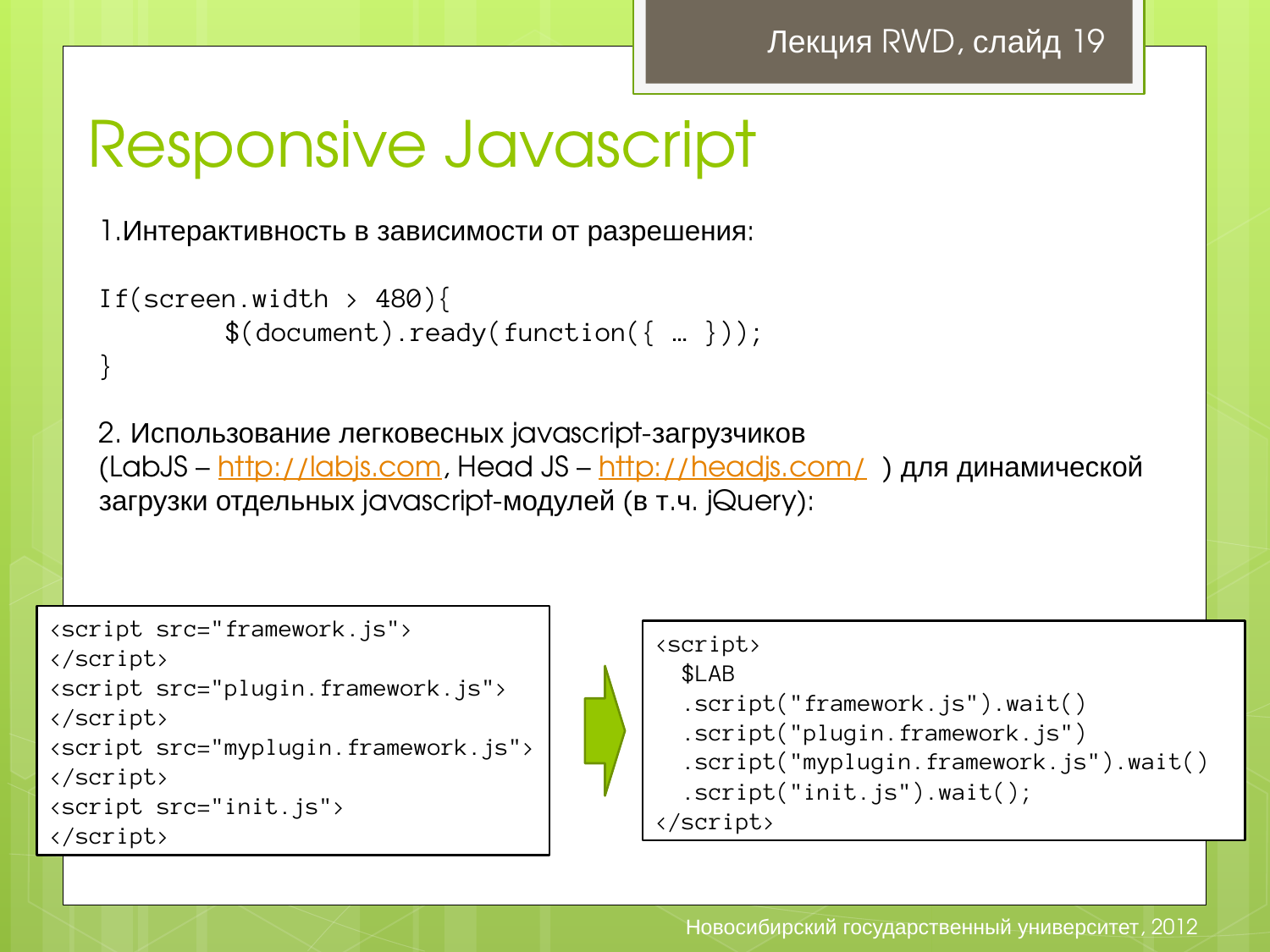

Лекция RWD, слайд 19
# Responsive Javascript
1.Интерактивность в зависимости от разрешения:

If(screen.width > 480){
	$(document).ready(function({ … }));
}

2. Использование легковесных javascript-загрузчиков
(LabJS – http://labjs.com, Head JS – http://headjs.com/  ) для динамической загрузки отдельных javascript-модулей (в т.ч. jQuery):

<script src="framework.js">
</script>
<script src="plugin.framework.js">
</script>
<script src="myplugin.framework.js">
</script>
<script src="init.js">
</script>
<script>
  $LAB
  .script("framework.js").wait()
  .script("plugin.framework.js")
  .script("myplugin.framework.js").wait()
  .script("init.js").wait();
</script>

Новосибирский государственный университет, 2012